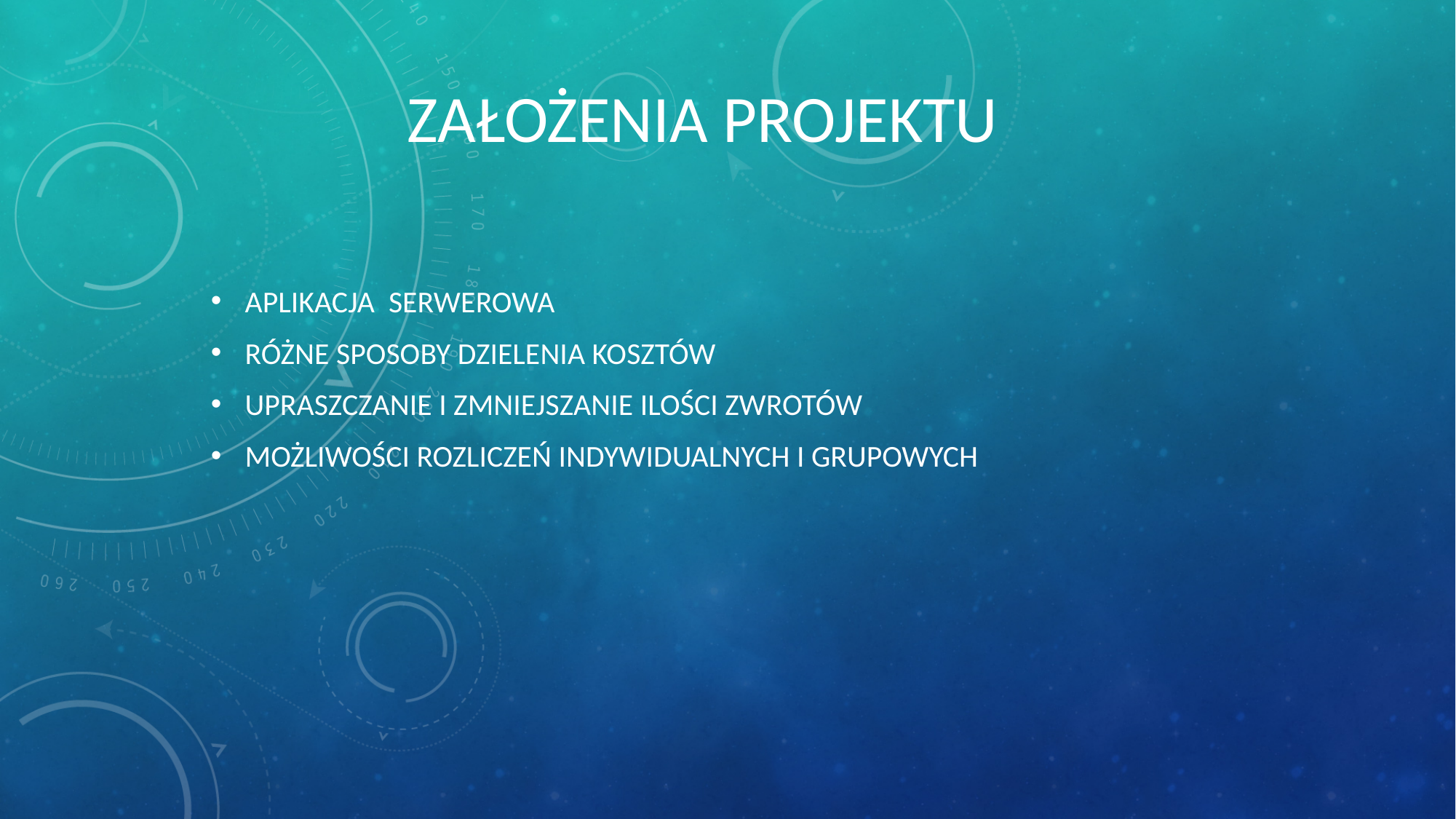

# Założenia PRojektu
Aplikacja  serwerowa
Różne sposoby dzielenia Kosztów
Upraszczanie i zmniejszanie ilości zwrotów
Możliwości rozliczeń indywidualnych i grupowych